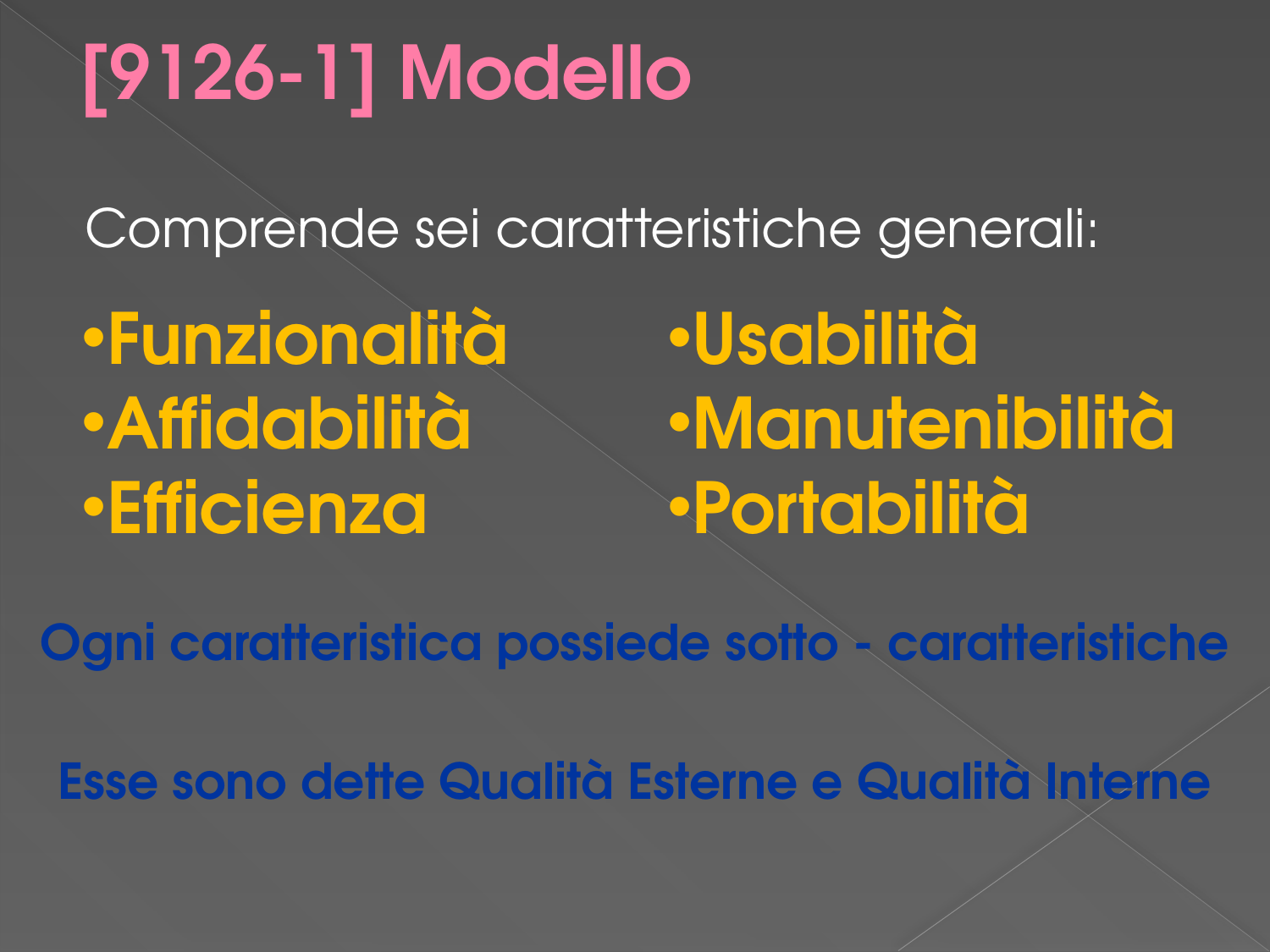

# [9126-1] Modello
Comprende sei caratteristiche generali:

Funzionalità
Affidabilità
Efficienza
Usabilità
Manutenibilità
Portabilità
Ogni caratteristica possiede sotto - caratteristiche
Esse sono dette Qualità Esterne e Qualità Interne